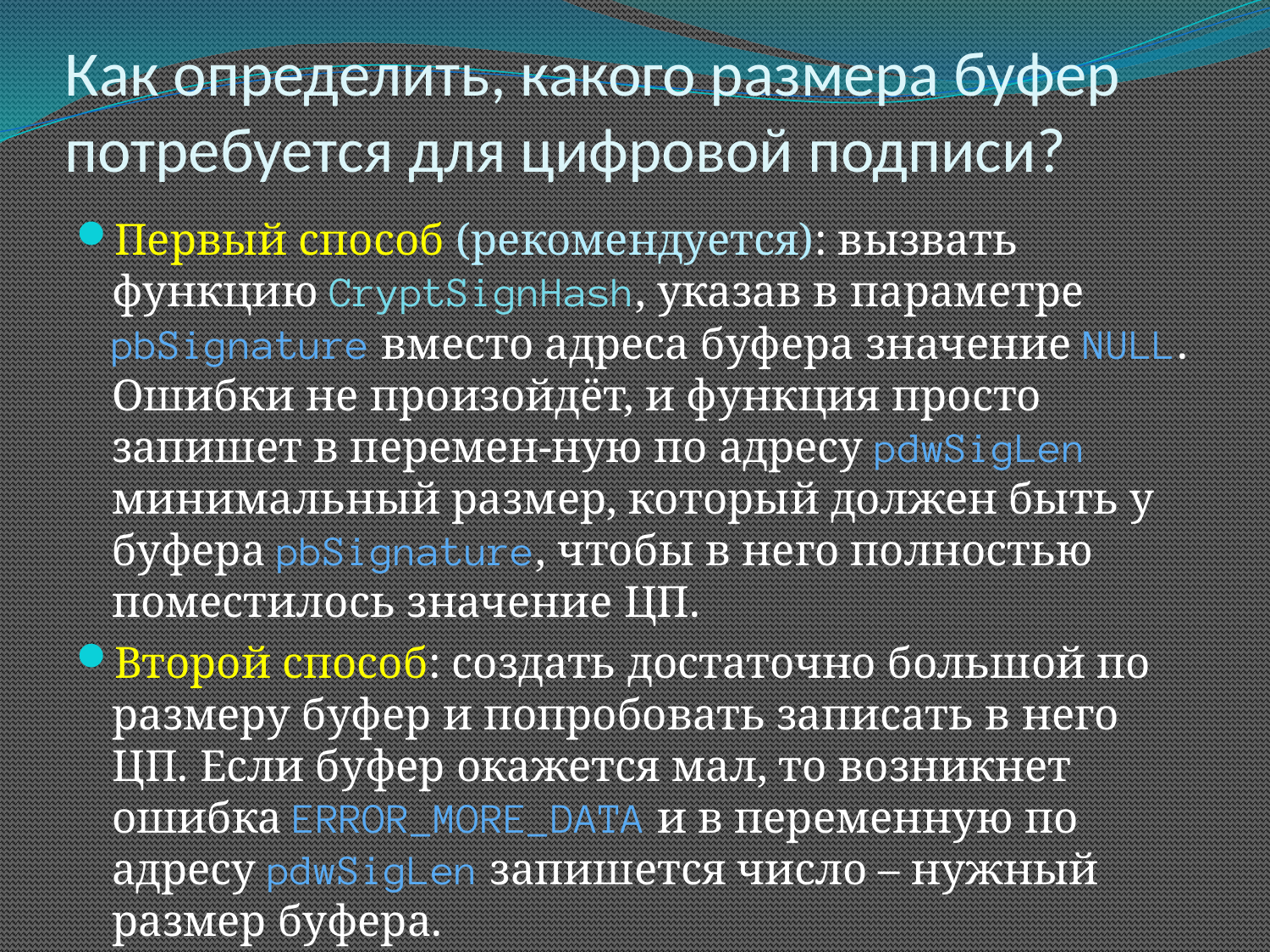

# Как определить, какого размера буфер потребуется для цифровой подписи?
Первый способ (рекомендуется): вызвать функцию CryptSignHash, указав в параметре pbSignature вместо адреса буфера значение NULL. Ошибки не произойдёт, и функция просто запишет в перемен-ную по адресу pdwSigLen минимальный размер, который должен быть у буфера pbSignature, чтобы в него полностью поместилось значение ЦП.
Второй способ: создать достаточно большой по размеру буфер и попробовать записать в него ЦП. Если буфер окажется мал, то возникнет ошибка ERROR_MORE_DATA и в переменную по адресу pdwSigLen запишется число – нужный размер буфера.